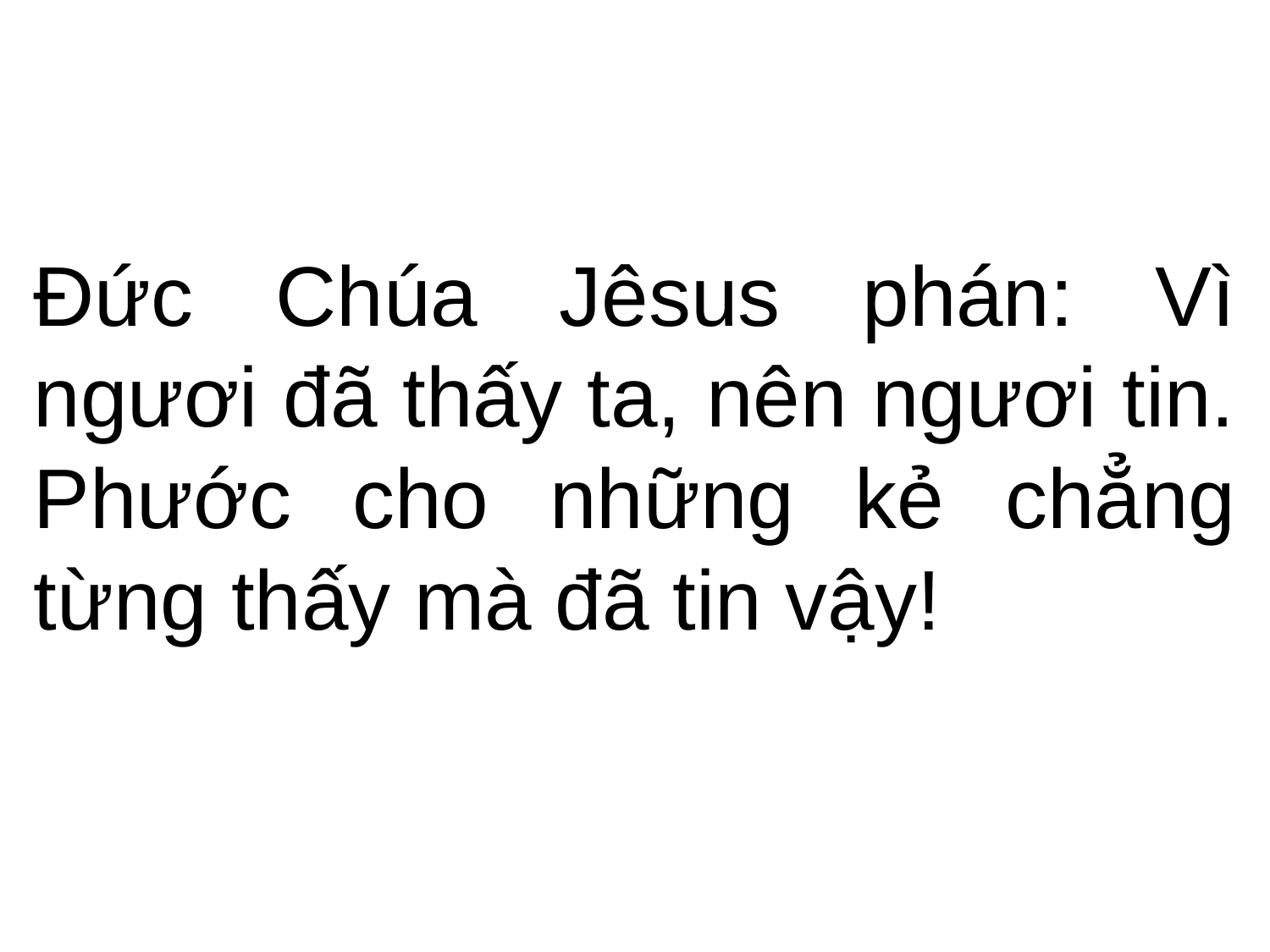

Đức Chúa Jêsus phán: Vì ngươi đã thấy ta, nên ngươi tin. Phước cho những kẻ chẳng từng thấy mà đã tin vậy!